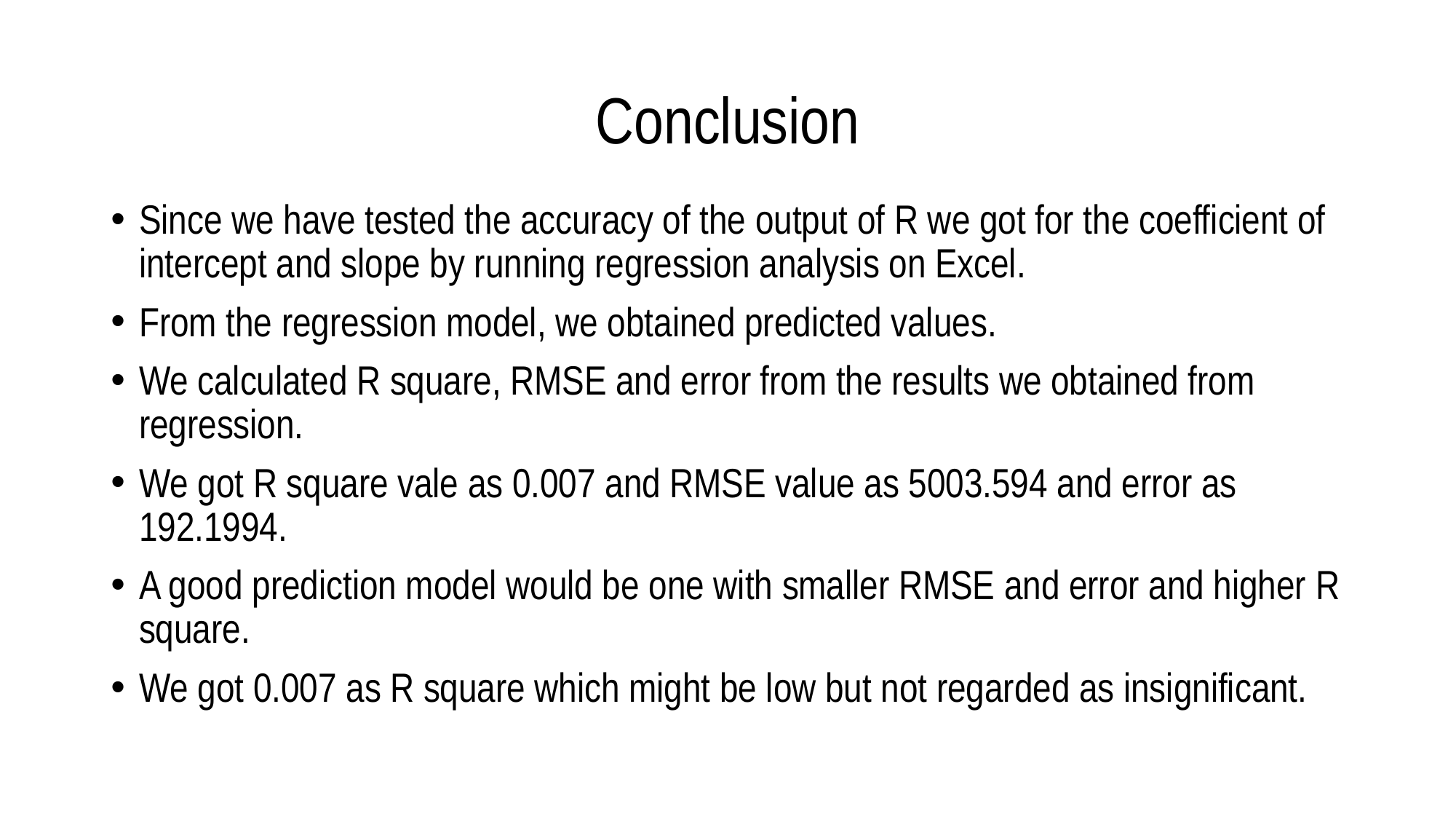

# Conclusion
Since we have tested the accuracy of the output of R we got for the coefficient of intercept and slope by running regression analysis on Excel.
From the regression model, we obtained predicted values.
We calculated R square, RMSE and error from the results we obtained from regression.
We got R square vale as 0.007 and RMSE value as 5003.594 and error as 192.1994.
A good prediction model would be one with smaller RMSE and error and higher R square.
We got 0.007 as R square which might be low but not regarded as insignificant.